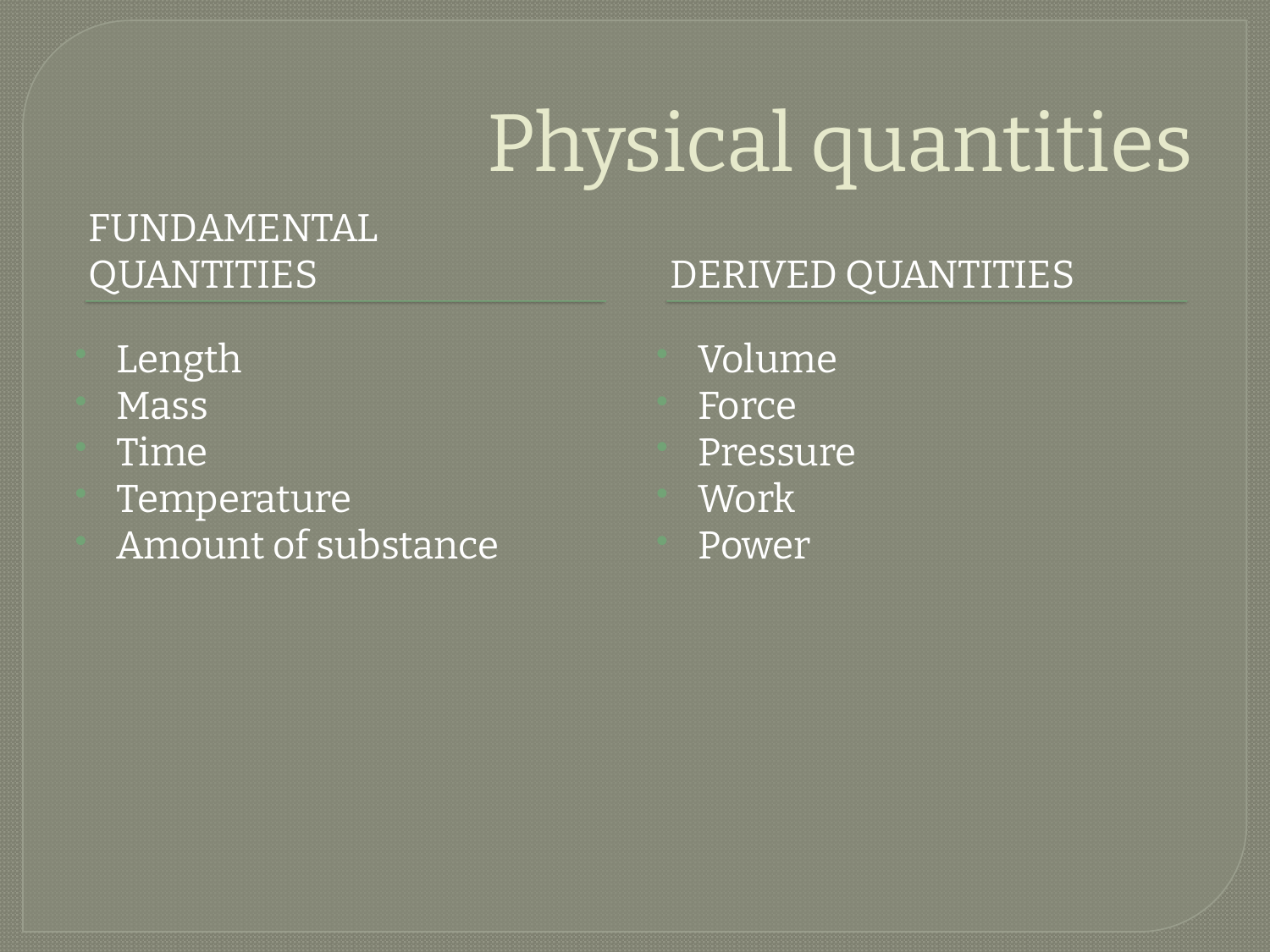

# Physical quantities
Fundamental quantities
Derived quantities
Length
Mass
Time
Temperature
Amount of substance
Volume
Force
Pressure
Work
Power